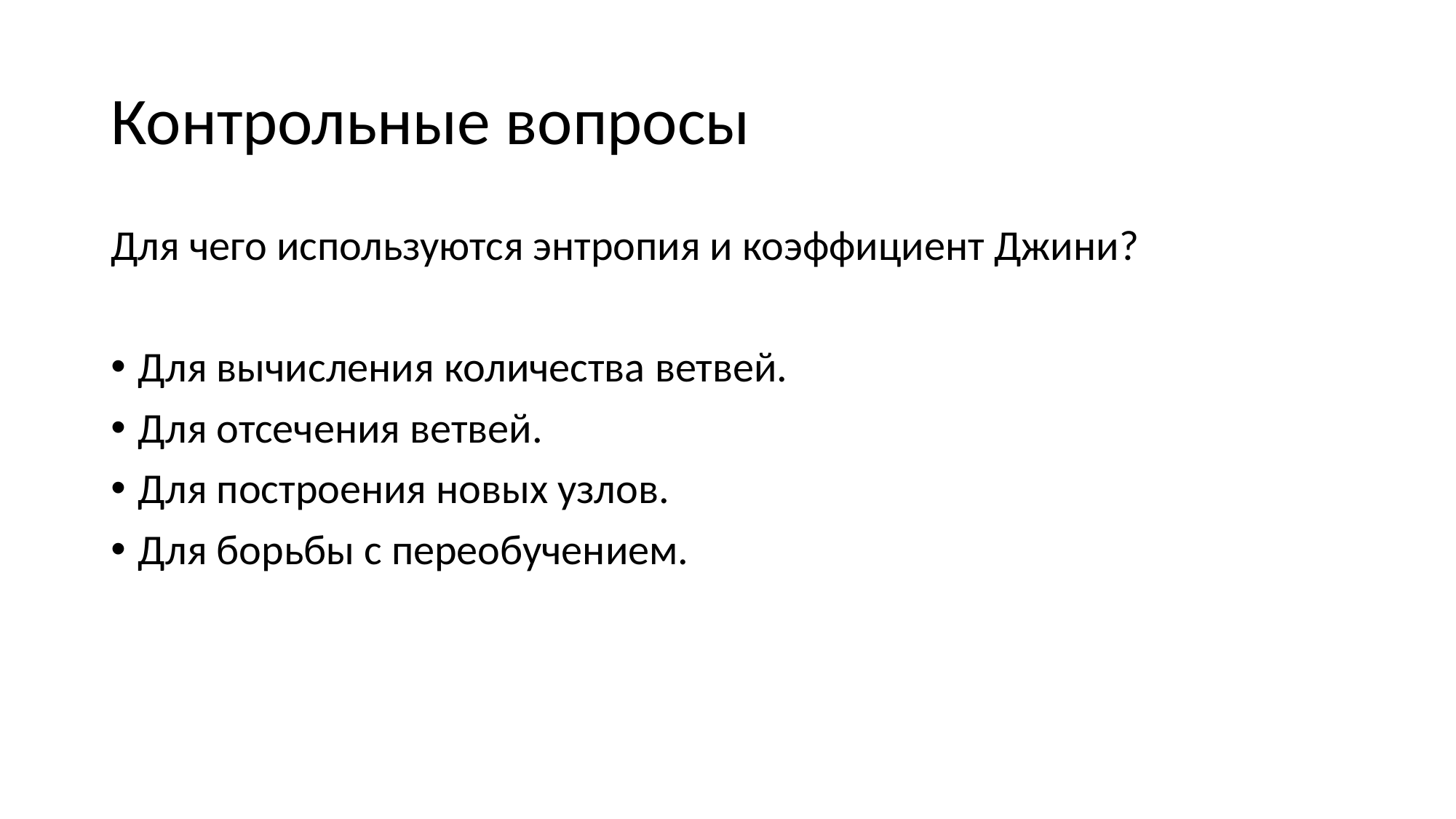

# Контрольные вопросы
Для чего используются энтропия и коэффициент Джини?

Для вычисления количества ветвей.
Для отсечения ветвей.
Для построения новых узлов.
Для борьбы с переобучением.